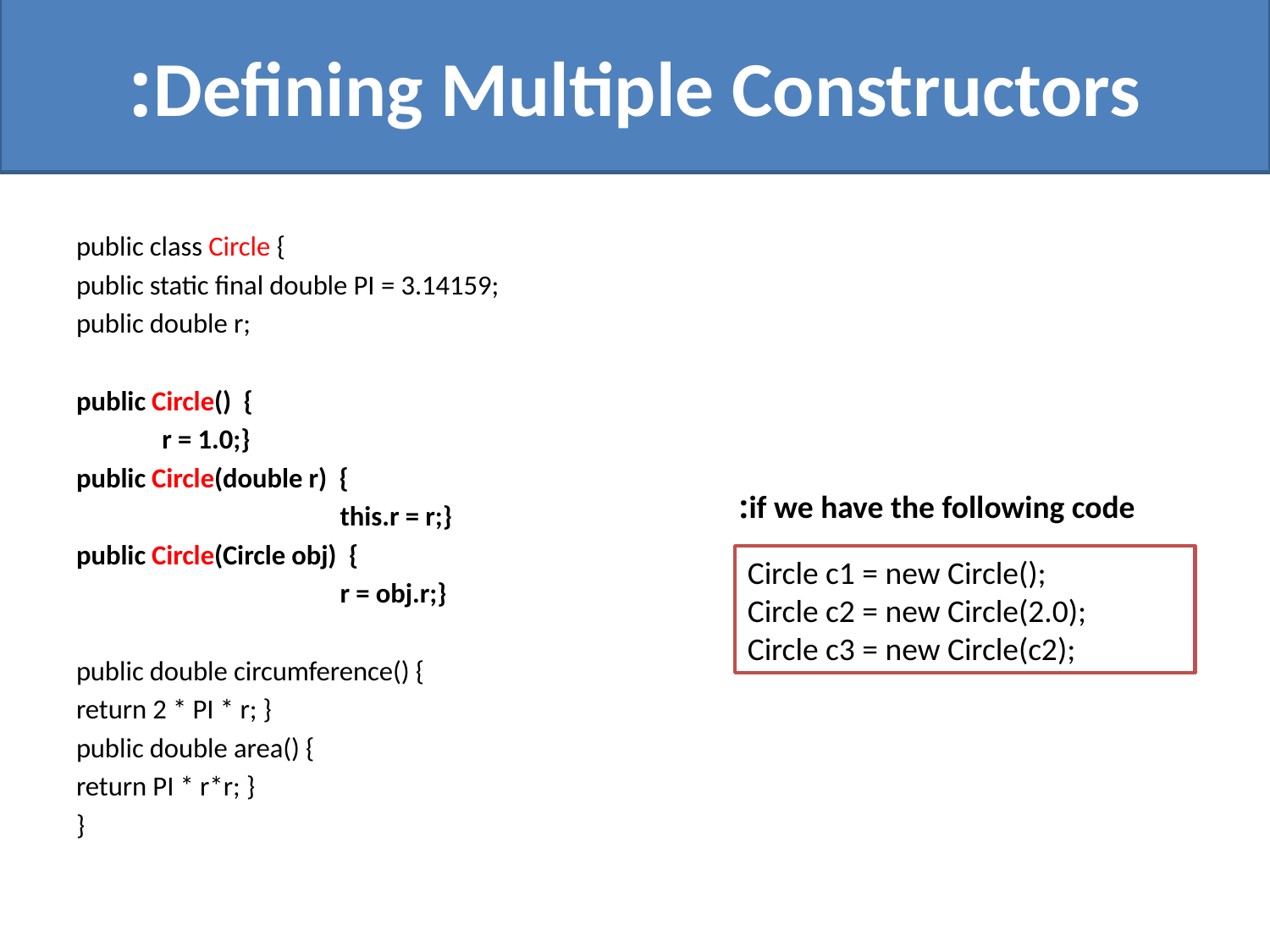

# Defining Multiple Constructors:
public class Circle {
public static final double PI = 3.14159;
public double r;

public Circle()  {
              r = 1.0;}
public Circle(double r)  {
                                           this.r = r;}
public Circle(Circle obj)  {
                                           r = obj.r;}

public double circumference() {
return 2 * PI * r; }
public double area() {
return PI * r*r; }
}
if we have the following code:
Circle c1 = new Circle();
Circle c2 = new Circle(2.0);
Circle c3 = new Circle(c2);